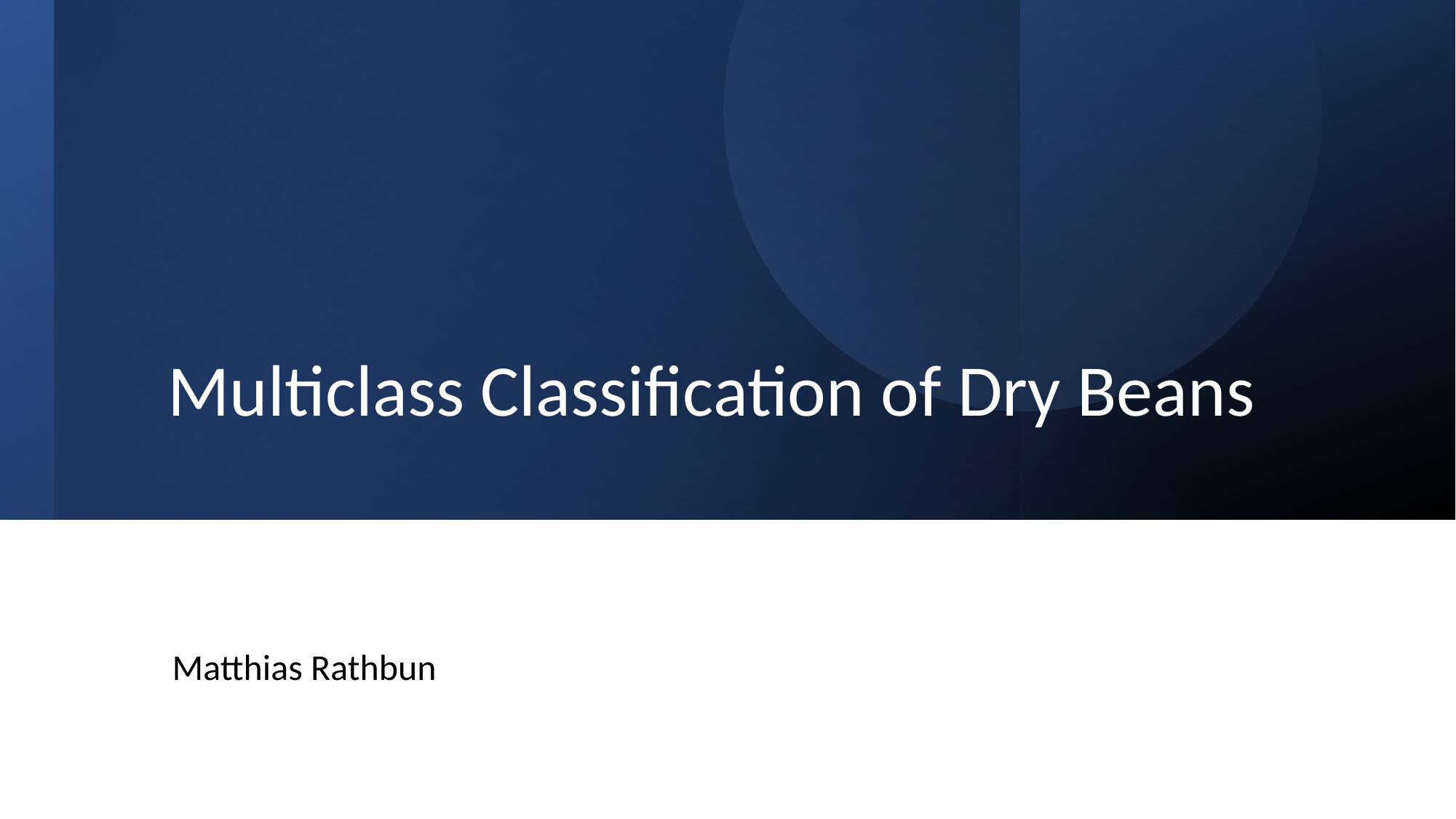

# Multiclass Classification of Dry Beans
Matthias Rathbun